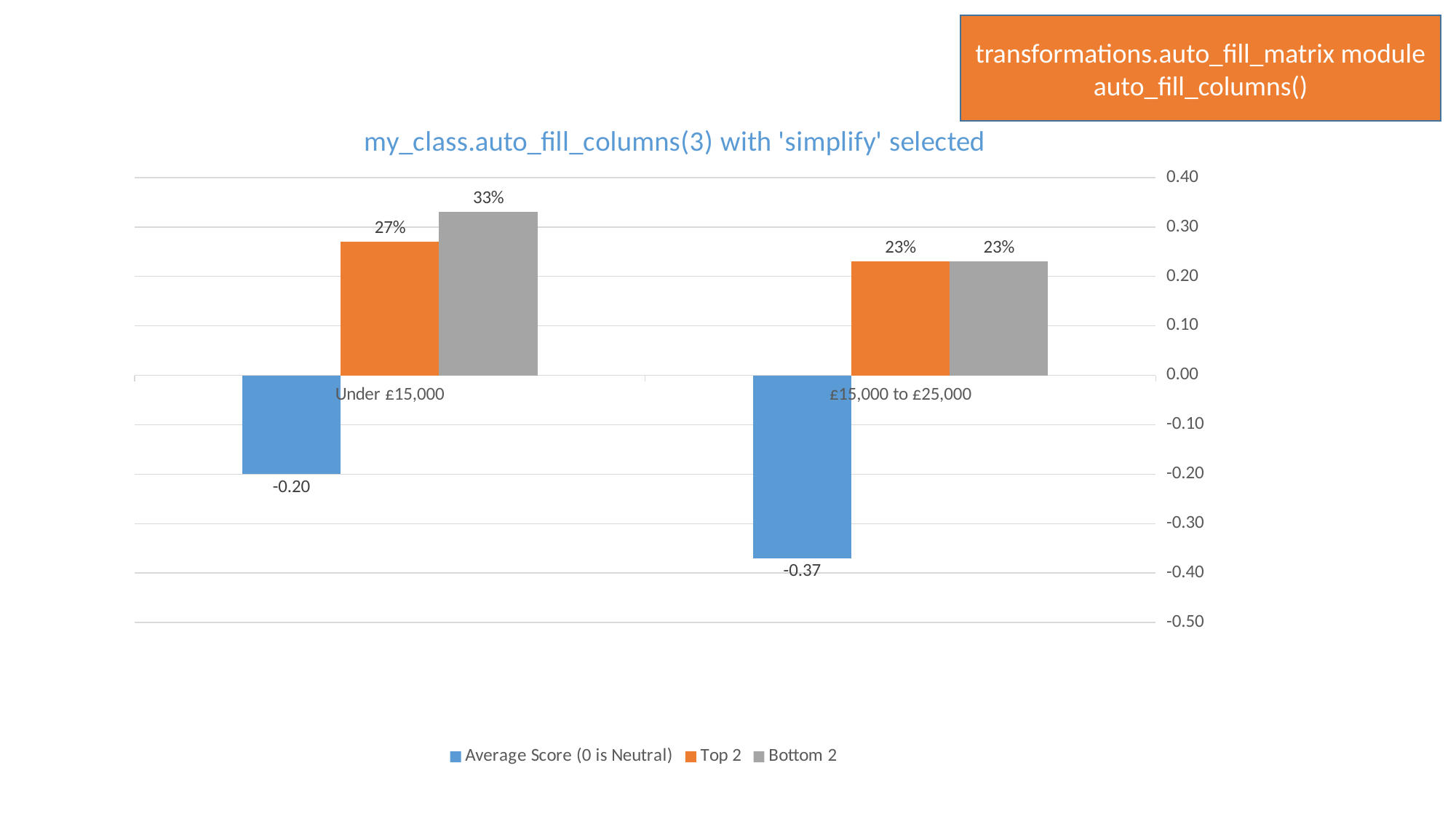

transformations.auto_fill_matrix module
auto_fill_columns()

### Chart: my_class.auto_fill_columns(3) with 'simplify' selected

| Category | Average Score (0 is Neutral) | Top 2 | Bottom 2 |
|---|---|---|---|
| Under £15,000 | -0.2 | 0.27 | 0.33 |
| £15,000 to £25,000 | -0.37 | 0.23 | 0.23 |